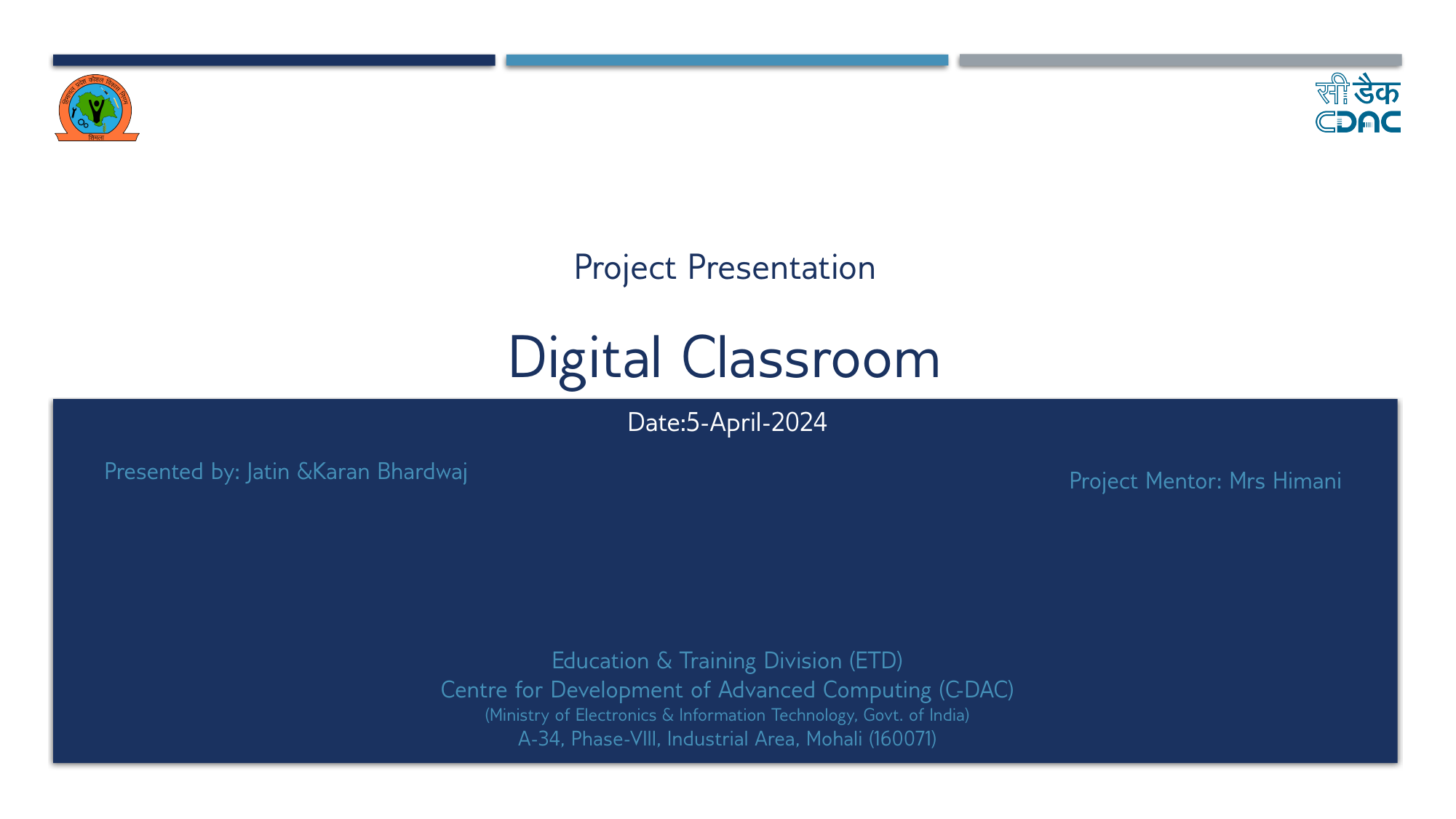

Project Presentation
# Digital Classroom
Date:5-April-2024
Presented by: Jatin &Karan Bhardwaj
Project Mentor: Mrs Himani
Education & Training Division (ETD)
Centre for Development of Advanced Computing (C-DAC)
(Ministry of Electronics & Information Technology, Govt. of India)
A-34, Phase-VIII, Industrial Area, Mohali (160071)